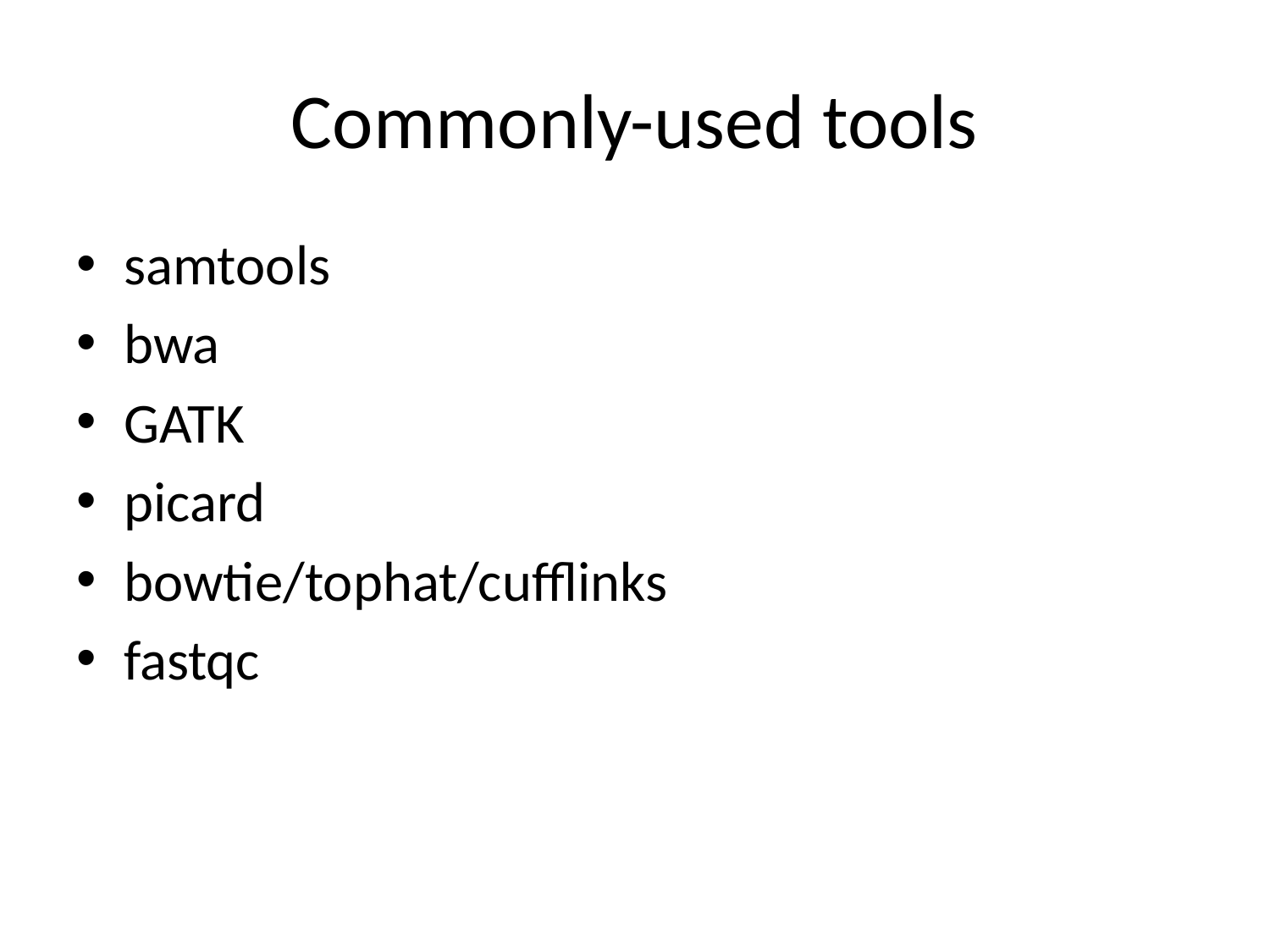

# Commonly-used tools
samtools
bwa
GATK
picard
bowtie/tophat/cufflinks
fastqc